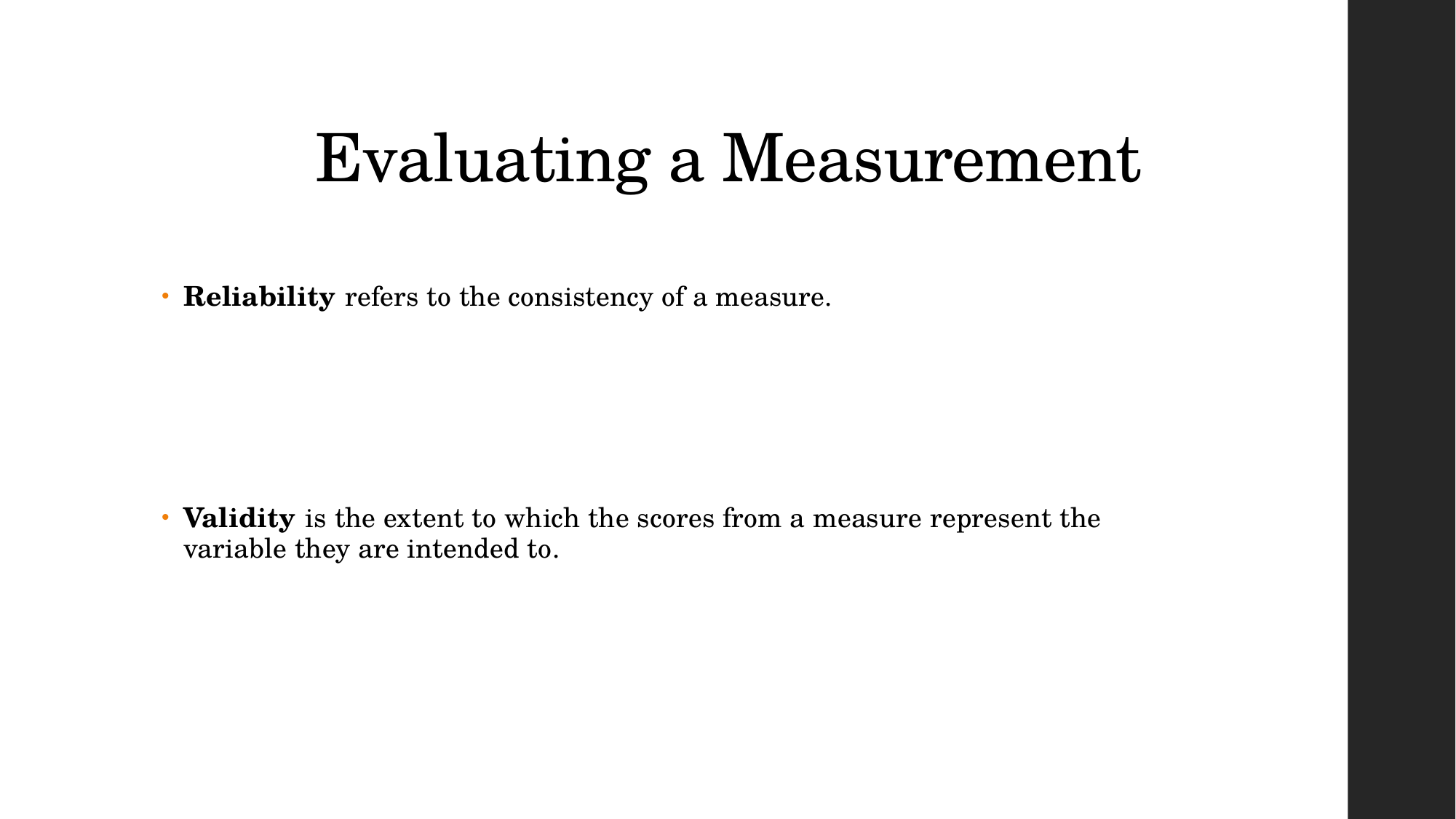

# Evaluating a Measurement

Reliability refers to the consistency of a measure.

Validity is the extent to which the scores from a measure represent the variable they are intended to.